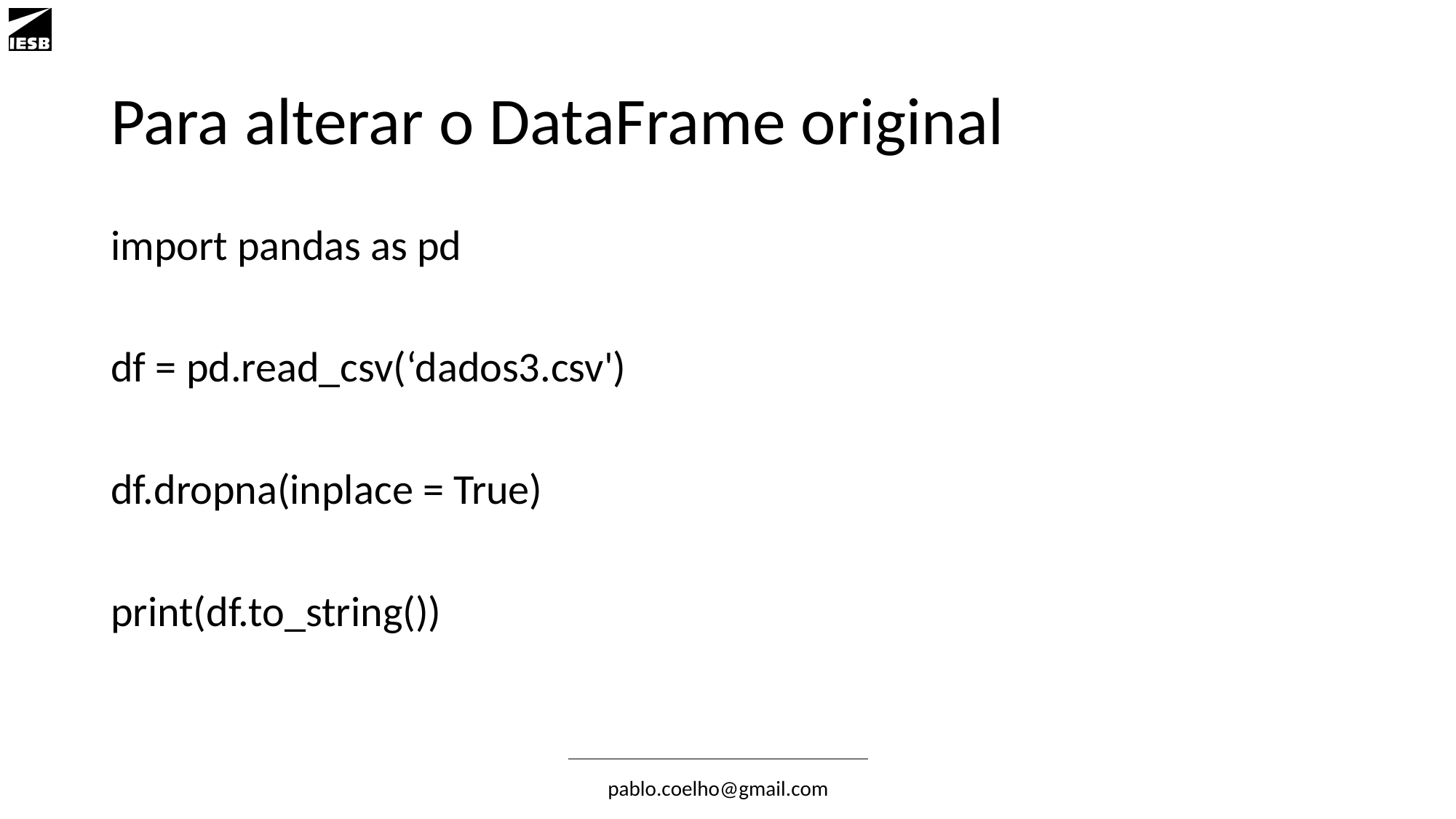

# Para alterar o DataFrame original
import pandas as pd

df = pd.read_csv(‘dados3.csv')

df.dropna(inplace = True)

print(df.to_string())